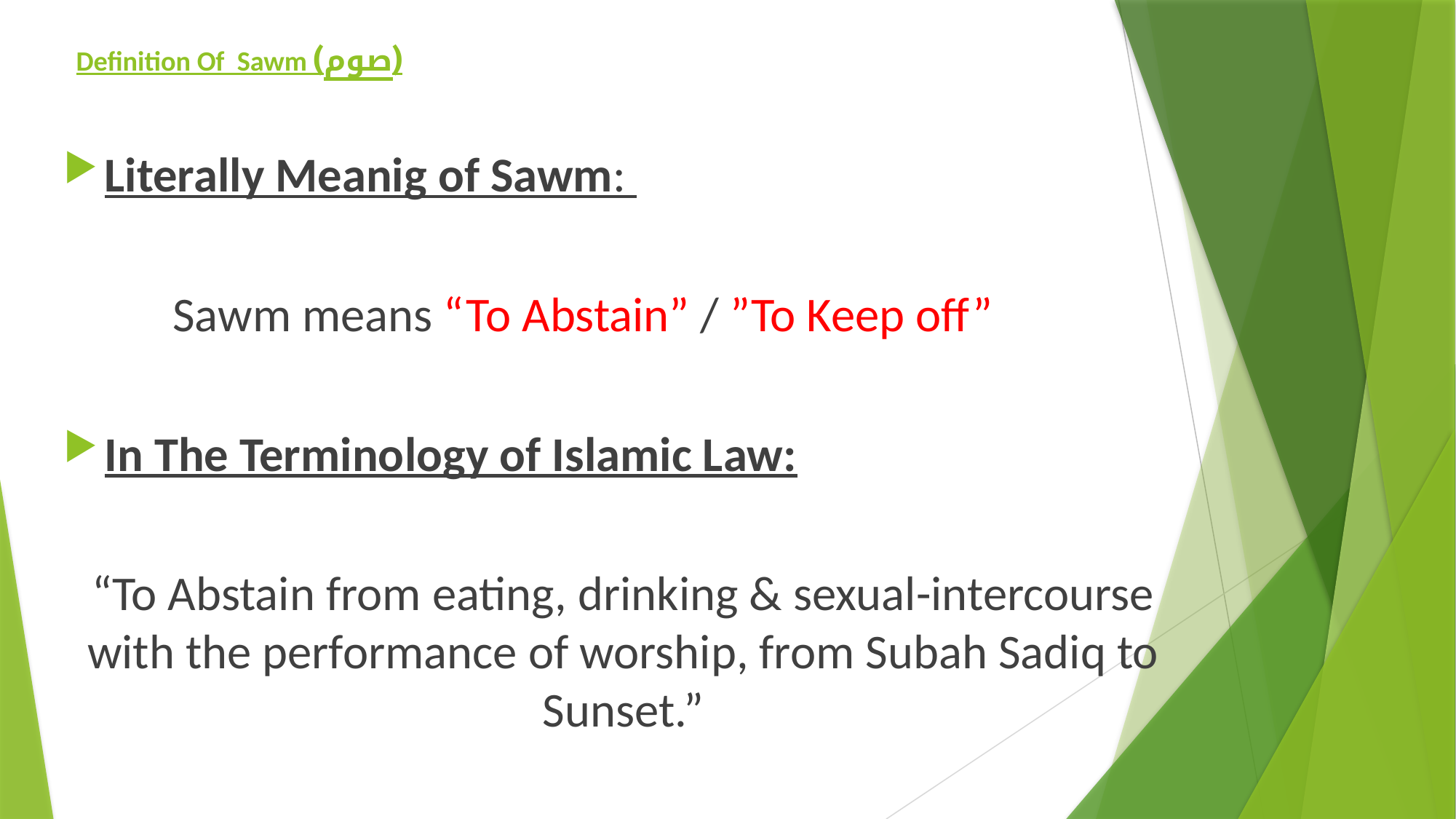

# Definition Of  Sawm (صوم)
Literally Meanig of Sawm:

	Sawm means “To Abstain” / ”To Keep off”

In The Terminology of Islamic Law:

“To Abstain from eating, drinking & sexual-intercourse with the performance of worship, from Subah Sadiq to Sunset.”